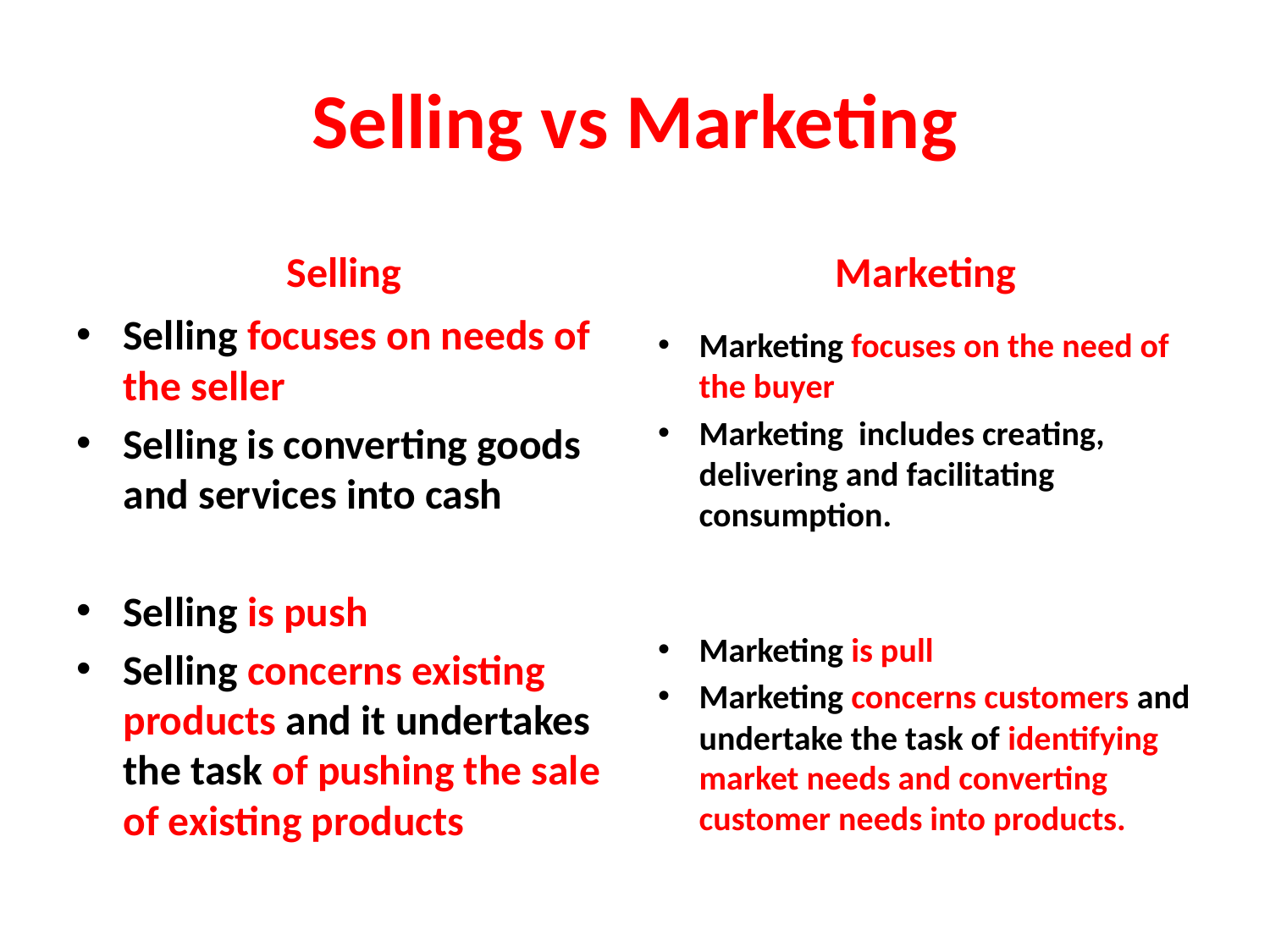

# Selling vs Marketing
Selling
Marketing
Selling focuses on needs of the seller
Selling is converting goods and services into cash

Selling is push
Selling concerns existing products and it undertakes the task of pushing the sale of existing products
Marketing focuses on the need of the buyer
Marketing  includes creating, delivering and facilitating consumption.

Marketing is pull
Marketing concerns customers and undertake the task of identifying market needs and converting customer needs into products.